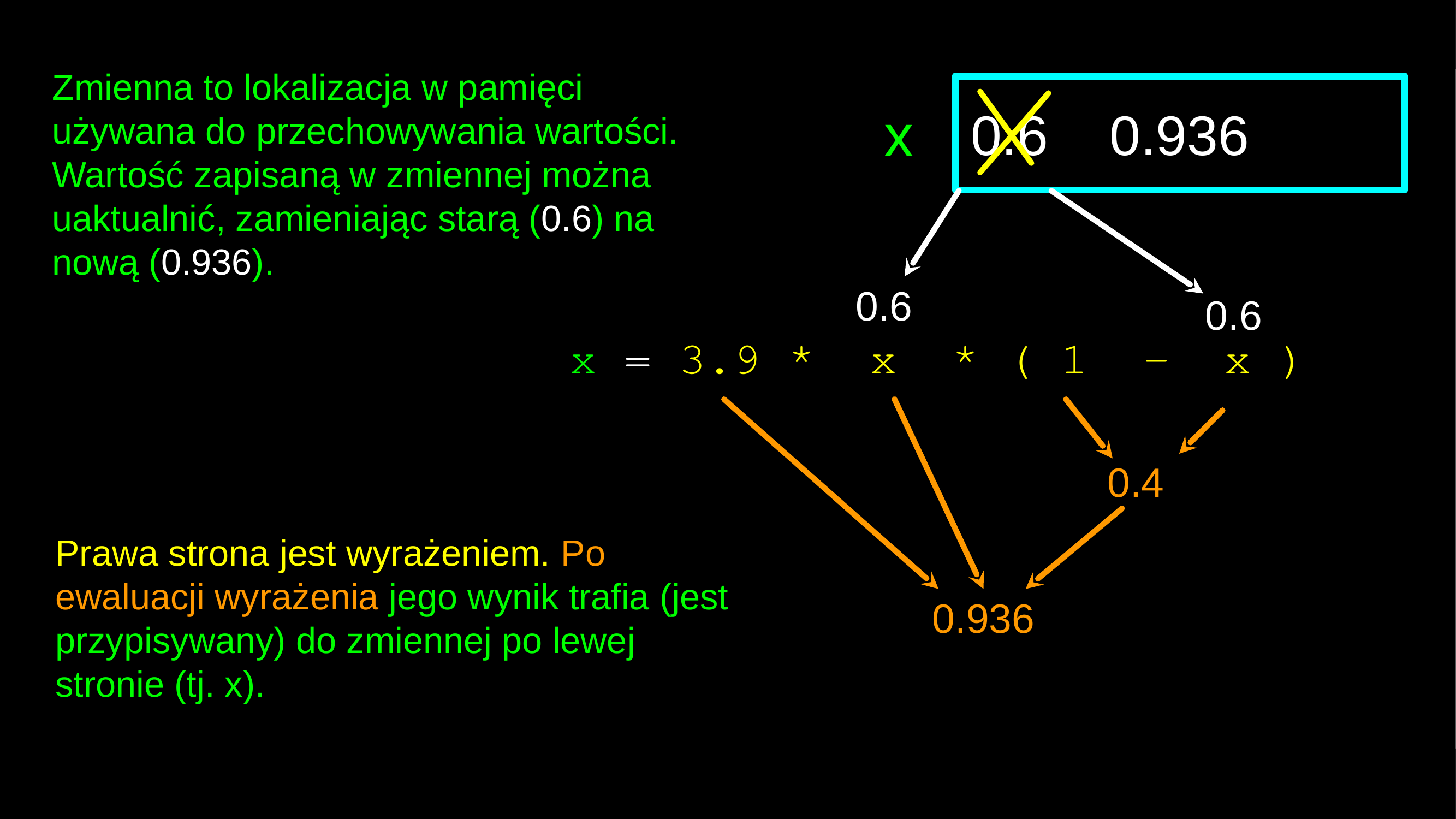

Zmienna to lokalizacja w pamięci używana do przechowywania wartości.  Wartość zapisaną w zmiennej można uaktualnić, zamieniając starą (0.6) na nową (0.936).
 0.6    0.936
x
0.6
0.6
x = 3.9 *  x  * ( 1  -  x )
0.4
Prawa strona jest wyrażeniem. Po ewaluacji wyrażenia jego wynik trafia (jest przypisywany) do zmiennej po lewej stronie (tj. x).
0.936